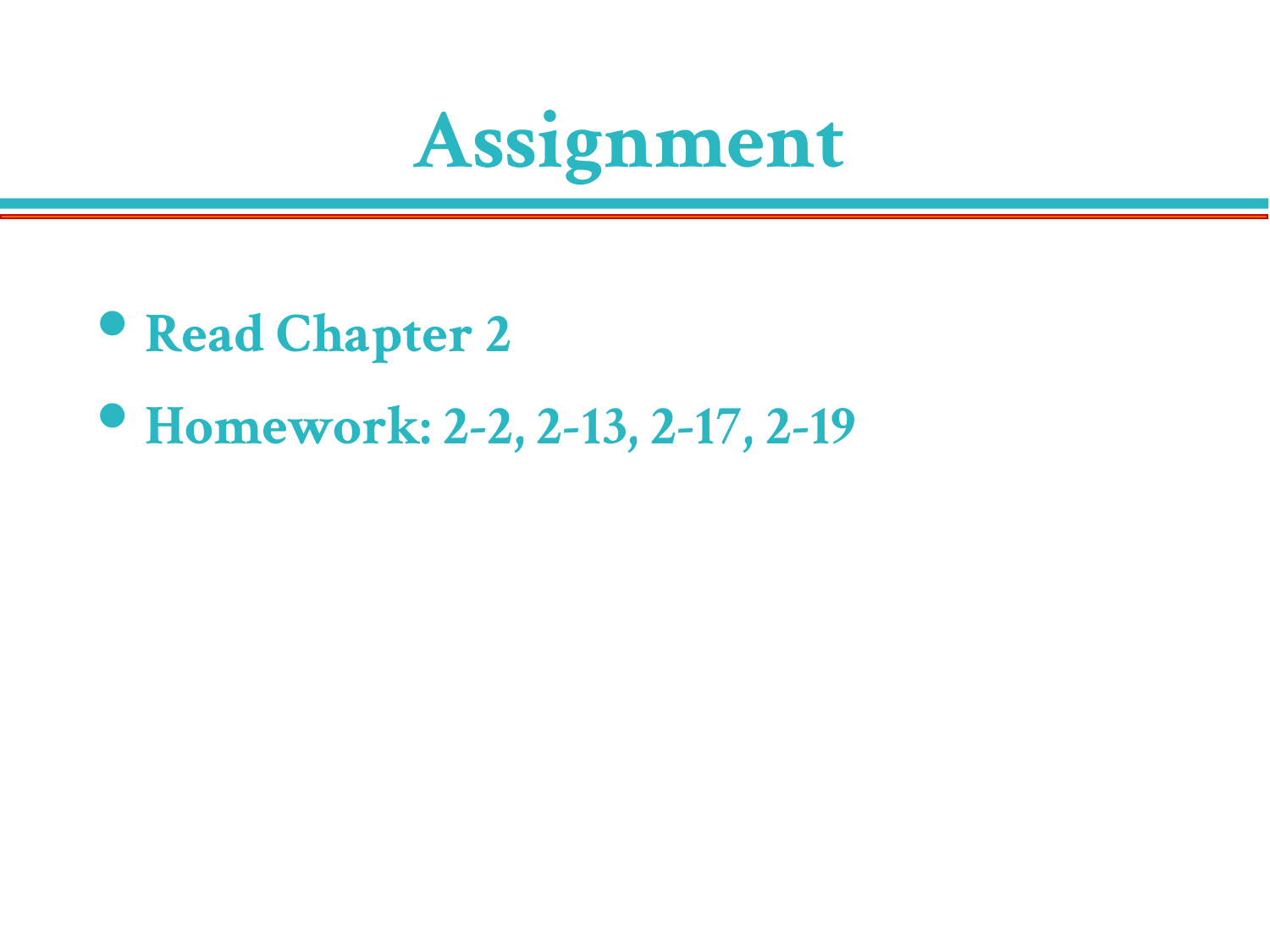

# Assignment
Read Chapter 2
Homework: 2-2, 2-13, 2-17, 2-19